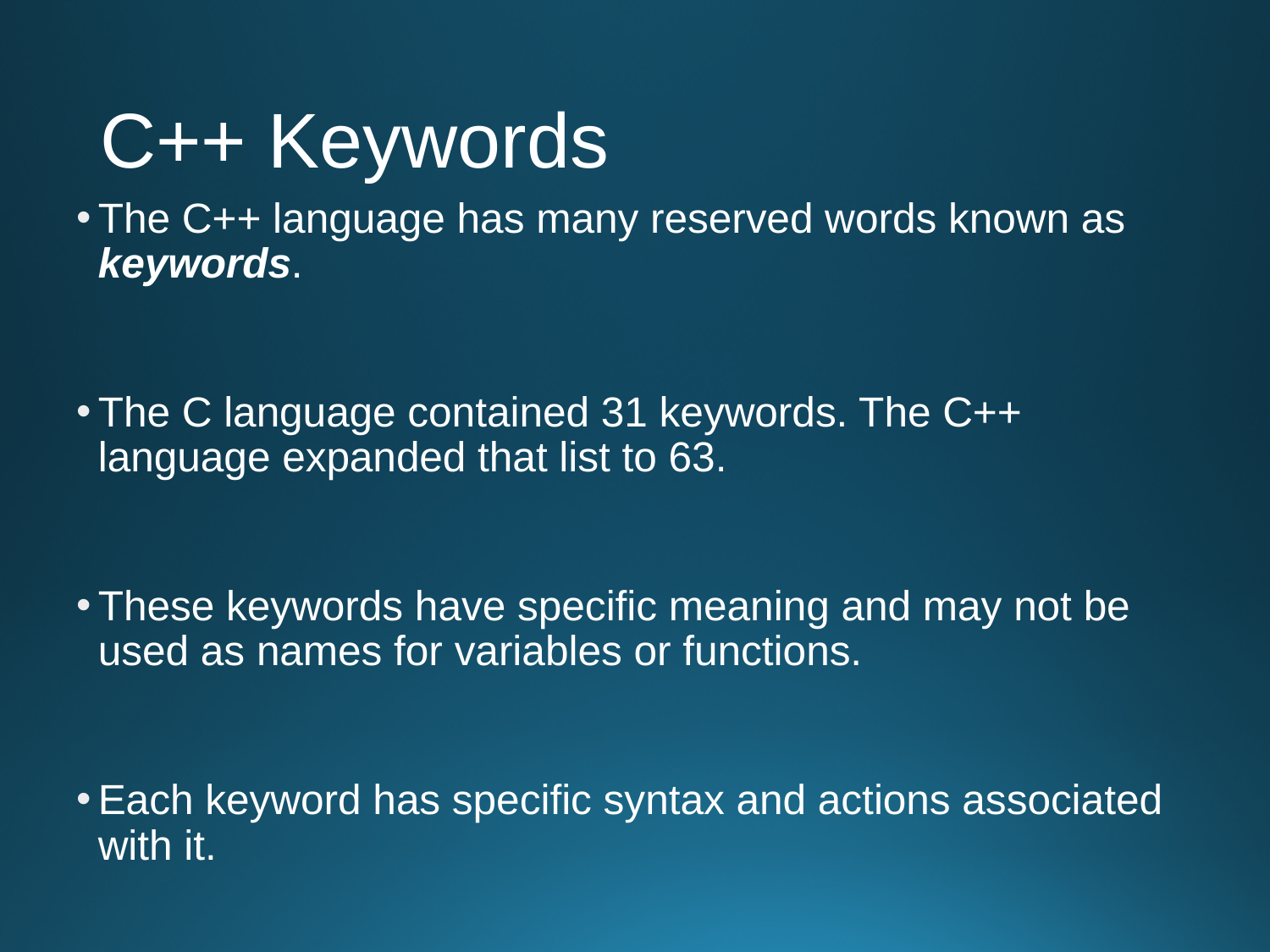

# C++ Keywords
The C++ language has many reserved words known as keywords.

The C language contained 31 keywords. The C++ language expanded that list to 63.

These keywords have specific meaning and may not be used as names for variables or functions.

Each keyword has specific syntax and actions associated with it.